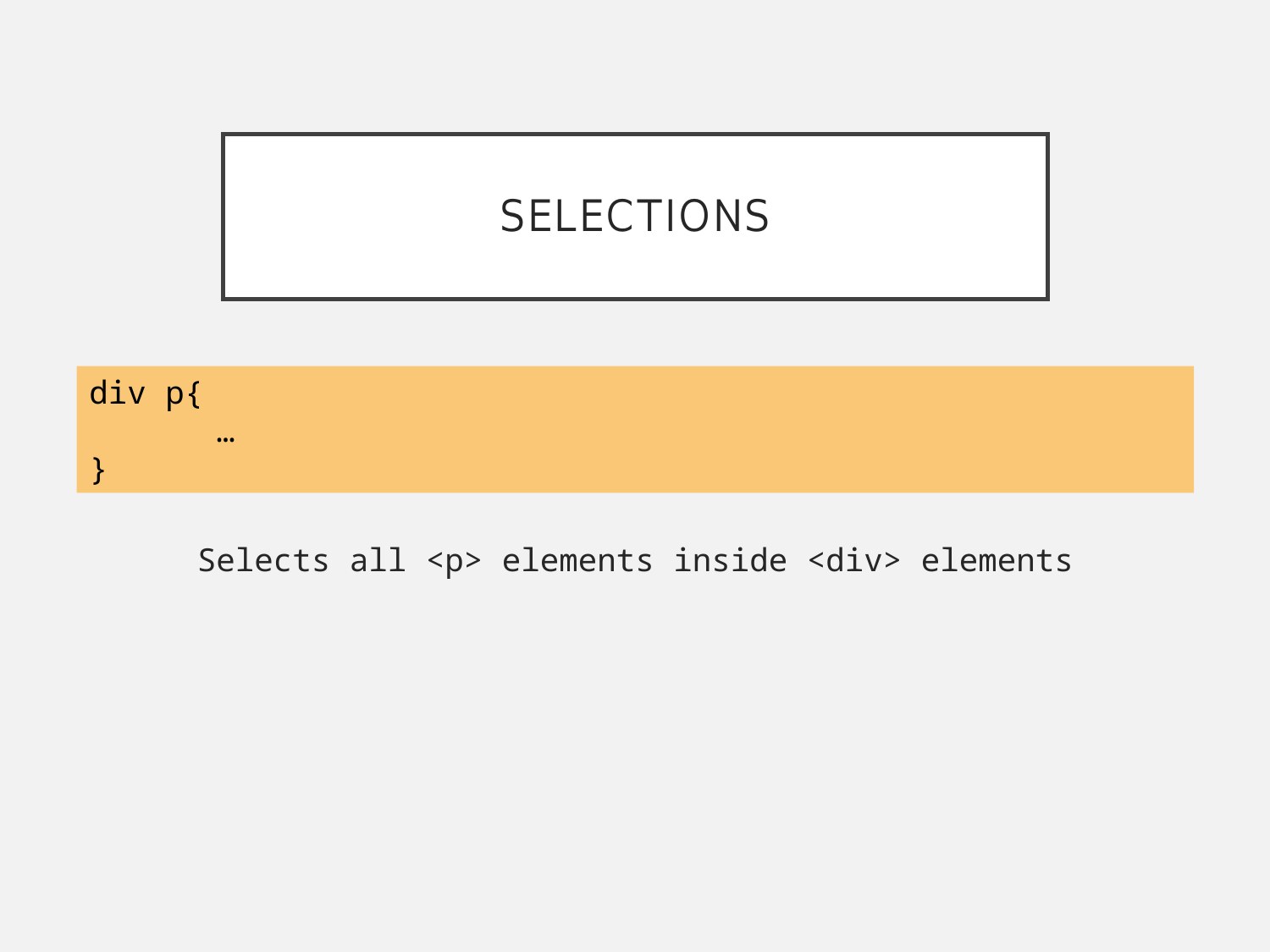

# SELECTIONS
div p{
	…
}
Selects all <p> elements inside <div> elements